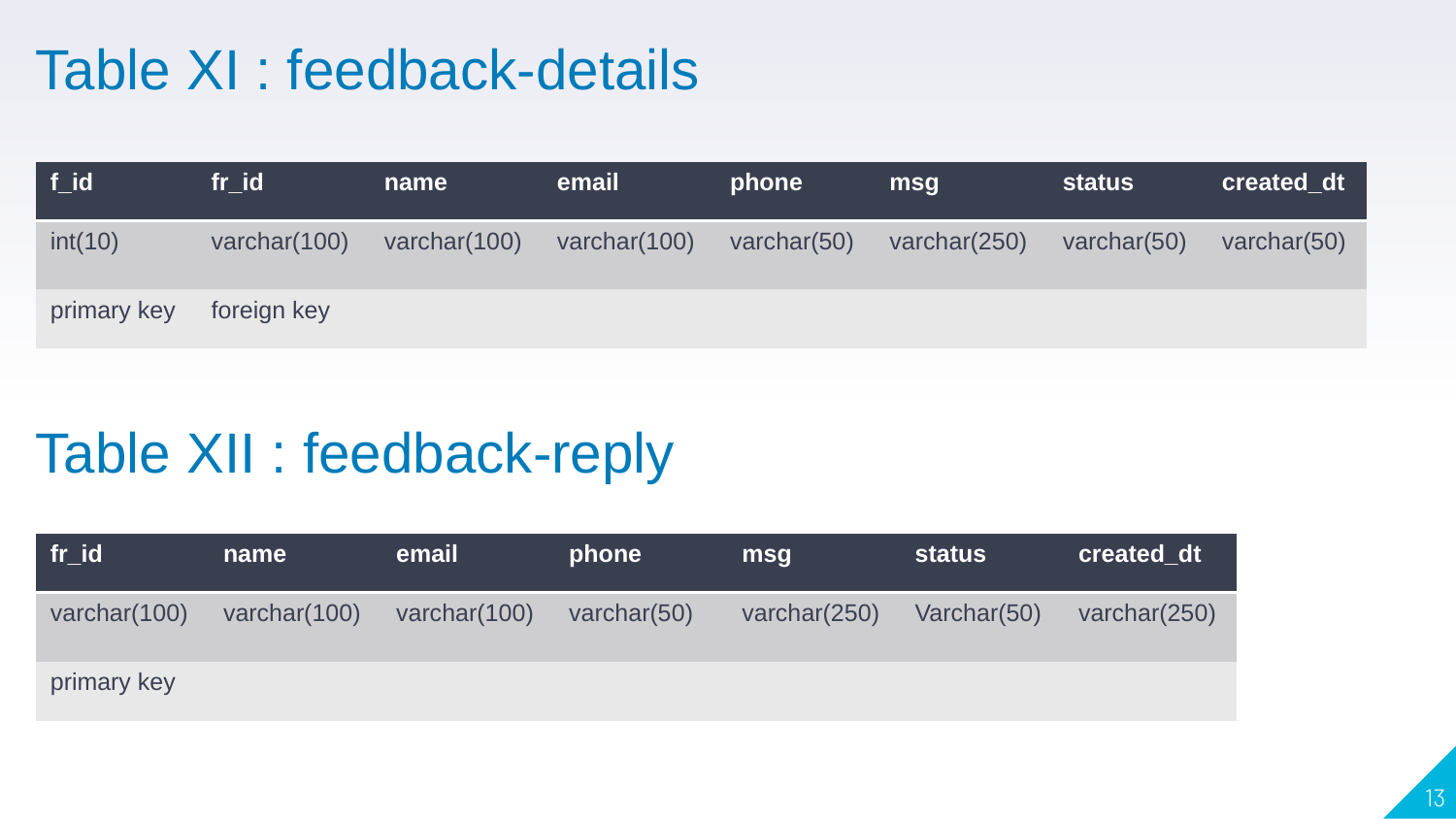

Table XI : feedback-details
| f\_id | fr\_id | name | email | phone | msg | status | created\_dt |
| --- | --- | --- | --- | --- | --- | --- | --- |
| int(10) | varchar(100) | varchar(100) | varchar(100) | varchar(50) | varchar(250) | varchar(50) | varchar(50) |
| primary key | foreign key |  |  |  |  |  |  |
Table XII : feedback-reply
| fr\_id | name | email | phone | msg | status | created\_dt |
| --- | --- | --- | --- | --- | --- | --- |
| varchar(100) | varchar(100) | varchar(100) | varchar(50) | varchar(250) | Varchar(50) | varchar(250) |
| primary key |  |  |  |  |  |  |
13